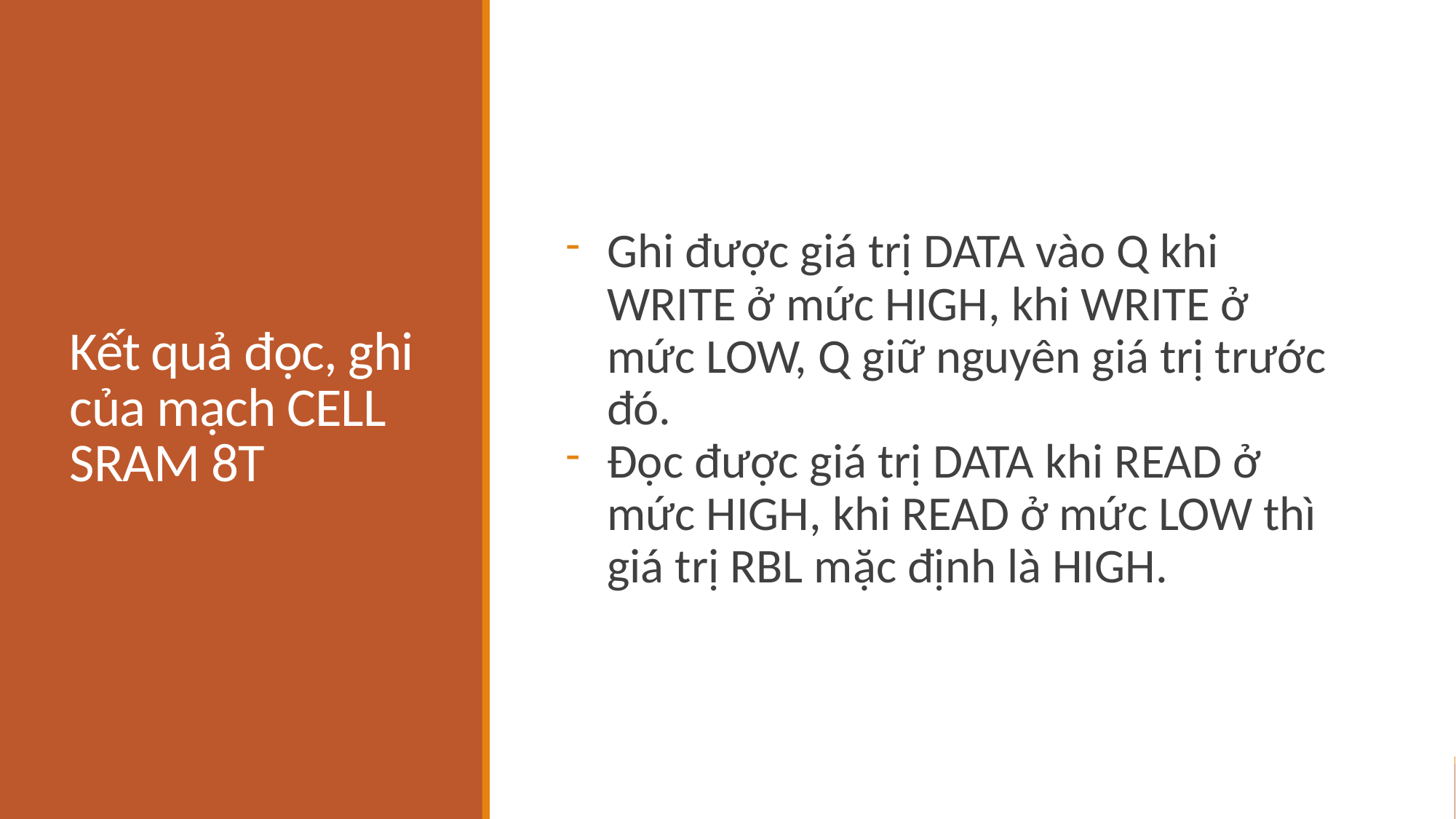

# Kết quả đọc, ghi của mạch CELL SRAM 8T
Ghi được giá trị DATA vào Q khi WRITE ở mức HIGH, khi WRITE ở mức LOW, Q giữ nguyên giá trị trước đó.
Đọc được giá trị DATA khi READ ở mức HIGH, khi READ ở mức LOW thì giá trị RBL mặc định là HIGH.